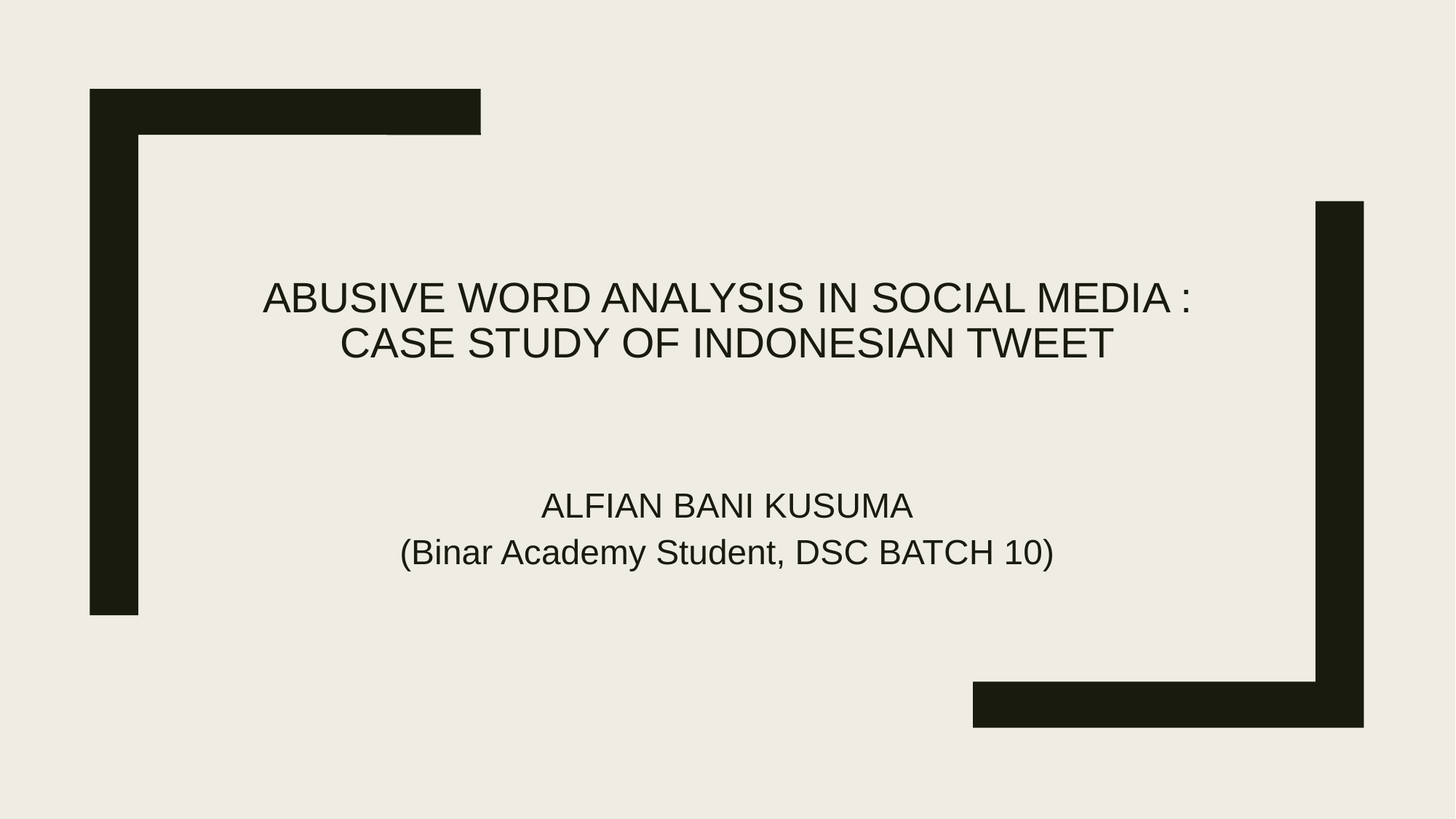

# Abusive word analysis in social media : case study of Indonesian tweet
ALFIAN BANI KUSUMA
(Binar Academy Student, DSC BATCH 10)